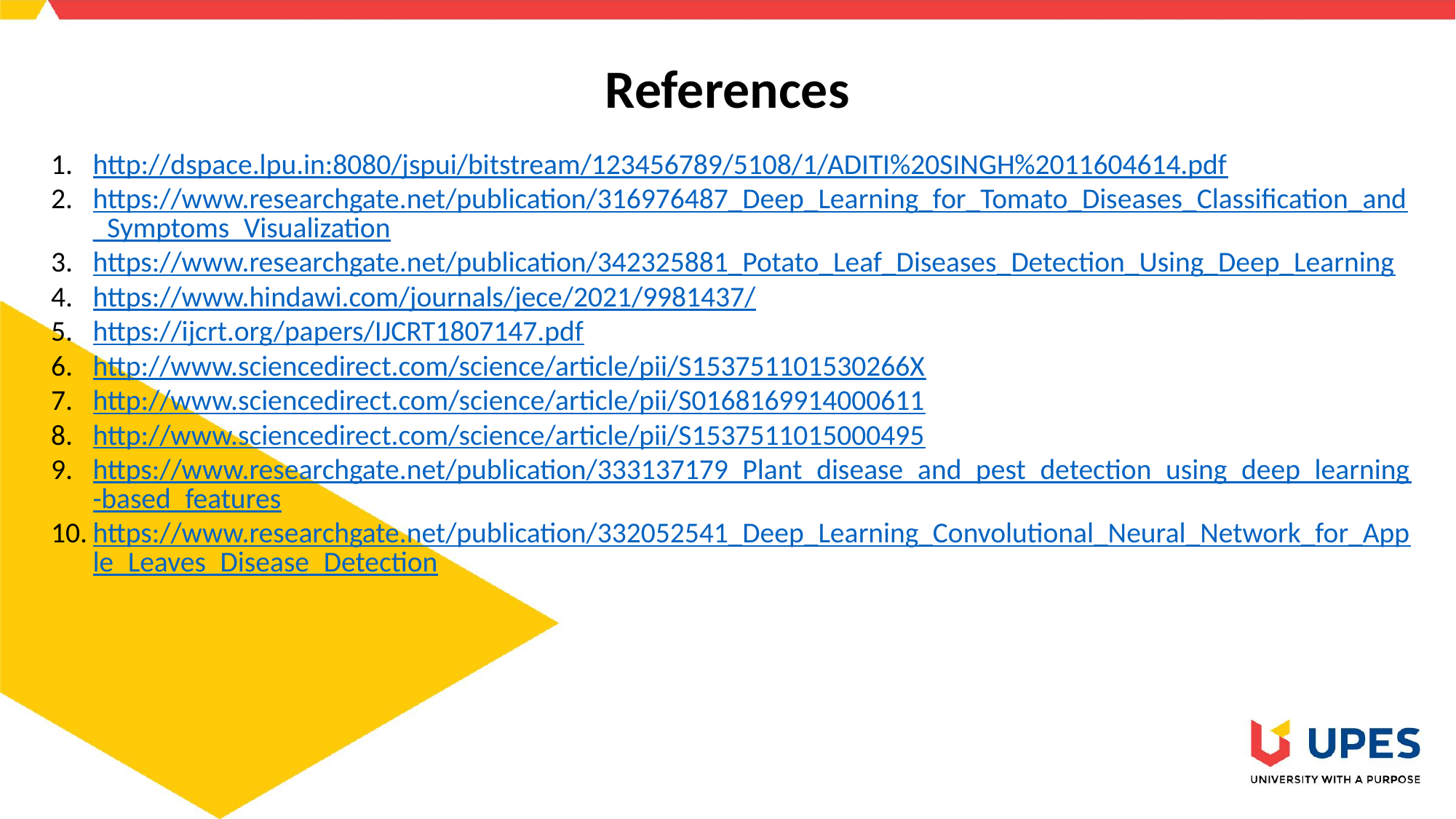

# References
http://dspace.lpu.in:8080/jspui/bitstream/123456789/5108/1/ADITI%20SINGH%2011604614.pdf
https://www.researchgate.net/publication/316976487_Deep_Learning_for_Tomato_Diseases_Classification_and_Symptoms_Visualization
https://www.researchgate.net/publication/342325881_Potato_Leaf_Diseases_Detection_Using_Deep_Learning
https://www.hindawi.com/journals/jece/2021/9981437/
https://ijcrt.org/papers/IJCRT1807147.pdf
http://www.sciencedirect.com/science/article/pii/S153751101530266X
http://www.sciencedirect.com/science/article/pii/S0168169914000611
http://www.sciencedirect.com/science/article/pii/S1537511015000495
https://www.researchgate.net/publication/333137179_Plant_disease_and_pest_detection_using_deep_learning-based_features
https://www.researchgate.net/publication/332052541_Deep_Learning_Convolutional_Neural_Network_for_Apple_Leaves_Disease_Detection